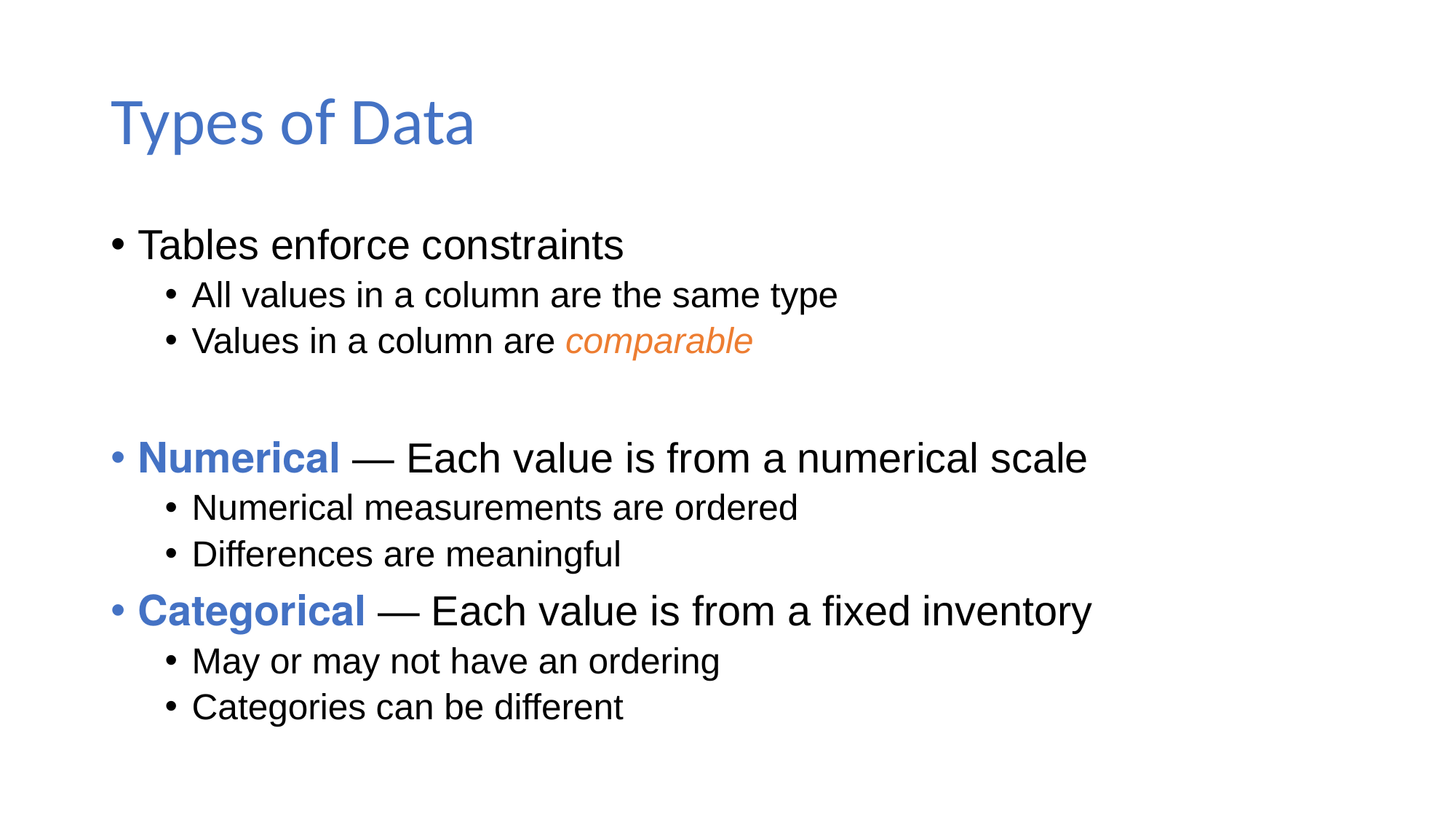

# Types of Data
Tables enforce constraints
All values in a column are the same type
Values in a column are comparable

Numerical — Each value is from a numerical scale
Numerical measurements are ordered
Differences are meaningful
Categorical — Each value is from a fixed inventory
May or may not have an ordering
Categories can be different